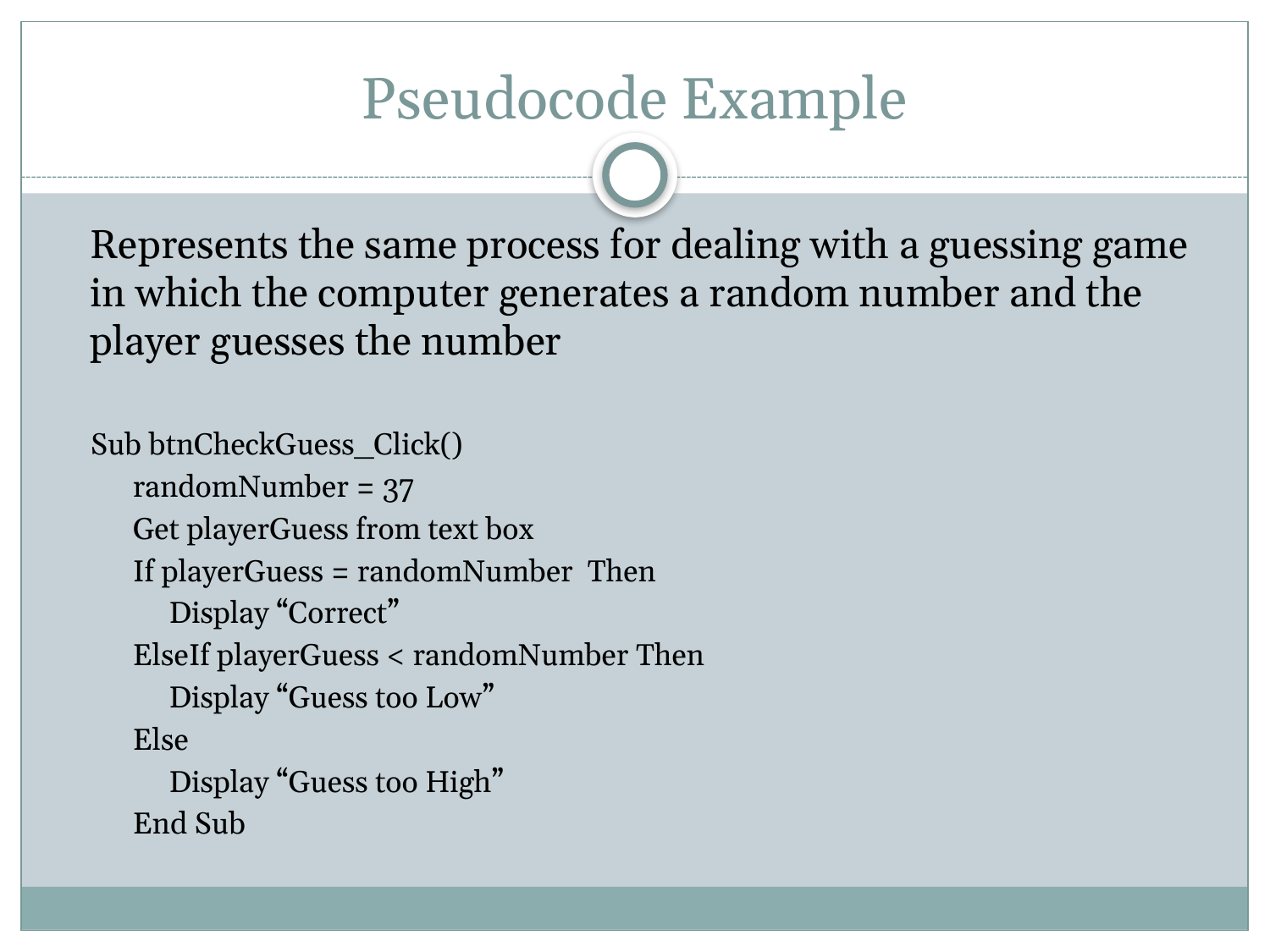

# Pseudocode Example
	Represents the same process for dealing with a guessing game in which the computer generates a random number and the player guesses the number

Sub btnCheckGuess_Click()
randomNumber = 37
Get playerGuess from text box
If playerGuess = randomNumber  Then
Display “Correct”
ElseIf playerGuess < randomNumber Then
Display “Guess too Low”
Else
Display “Guess too High”
End Sub